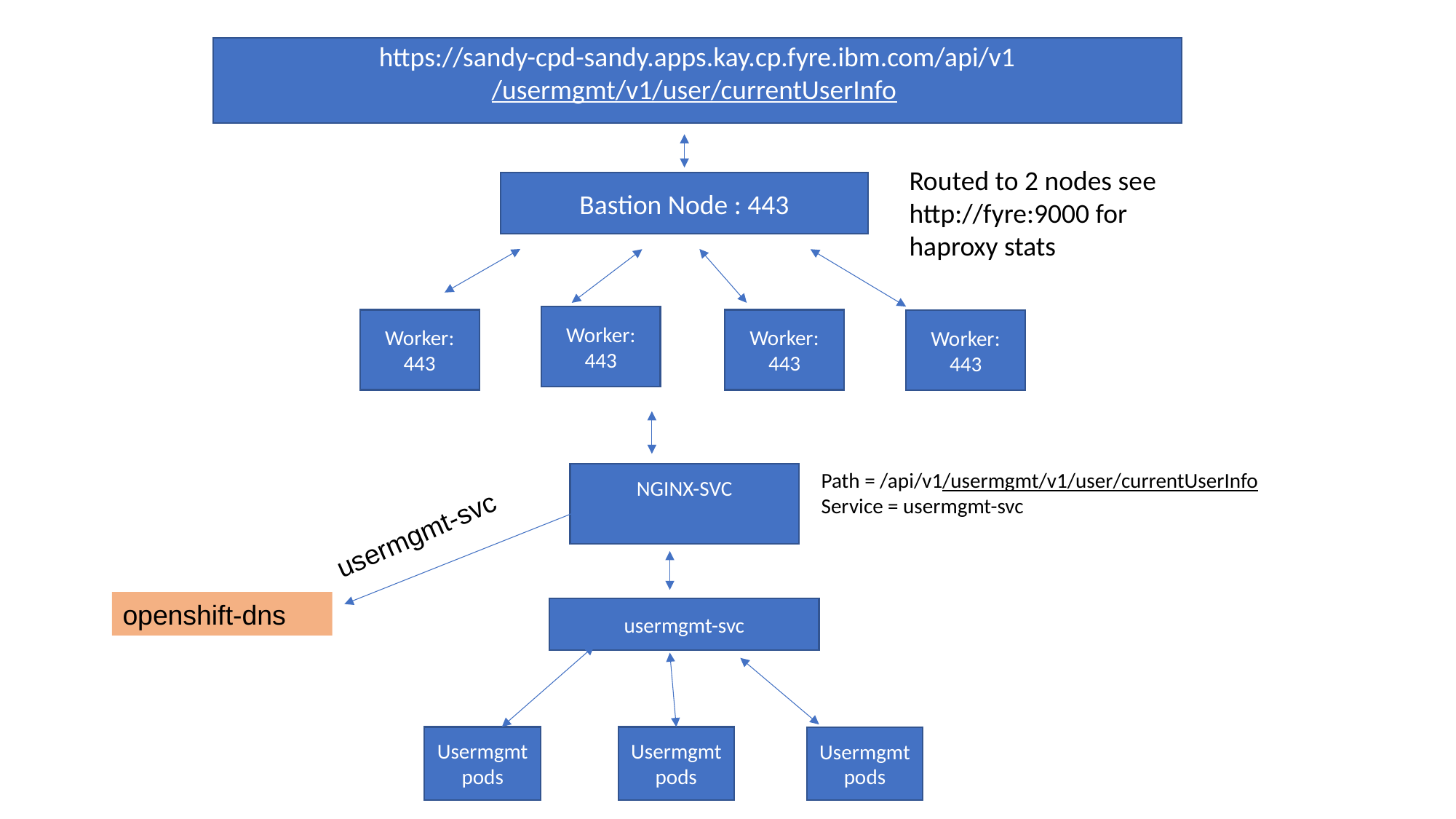

https://sandy-cpd-sandy.apps.kay.cp.fyre.ibm.com/api/v1/usermgmt/v1/user/currentUserInfo

Routed to 2 nodes see http://fyre:9000 for haproxy stats
Bastion Node : 443
Worker:
443
Worker:
443
Worker:
443
Worker:
443
Path = /api/v1/usermgmt/v1/user/currentUserInfo
Service = usermgmt-svc
NGINX-SVC

usermgmt-svc
openshift-dns
usermgmt-svc
Usermgmt
pods
Usermgmt
pods
Usermgmt
pods